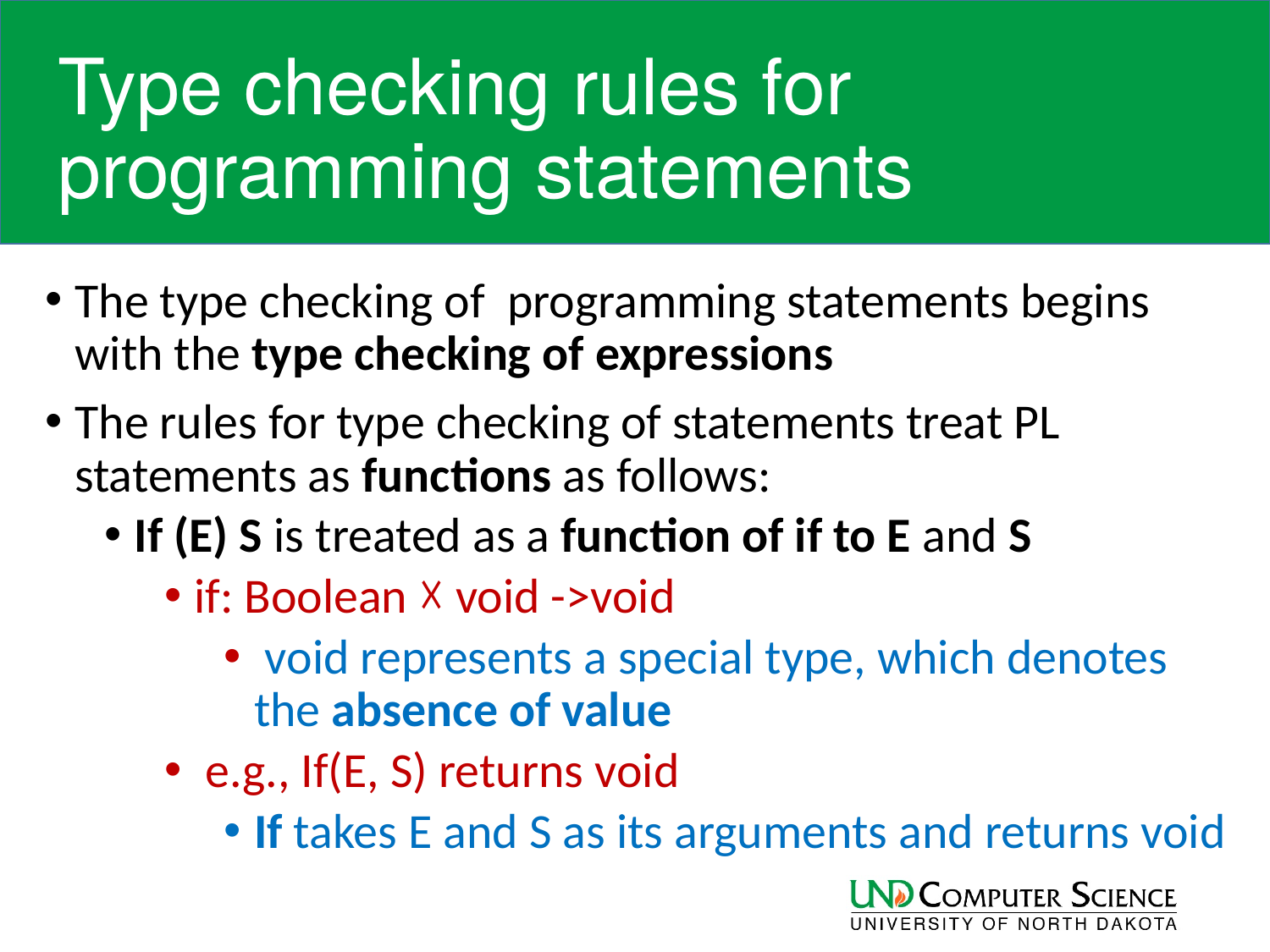

# Type checking rules for programming statements
The type checking of  programming statements begins with the type checking of expressions
The rules for type checking of statements treat PL statements as functions as follows:
If (E) S is treated as a function of if to E and S
if: Boolean ☓ void ->void
 void represents a special type, which denotes the absence of value
 e.g., If(E, S) returns void
If takes E and S as its arguments and returns void